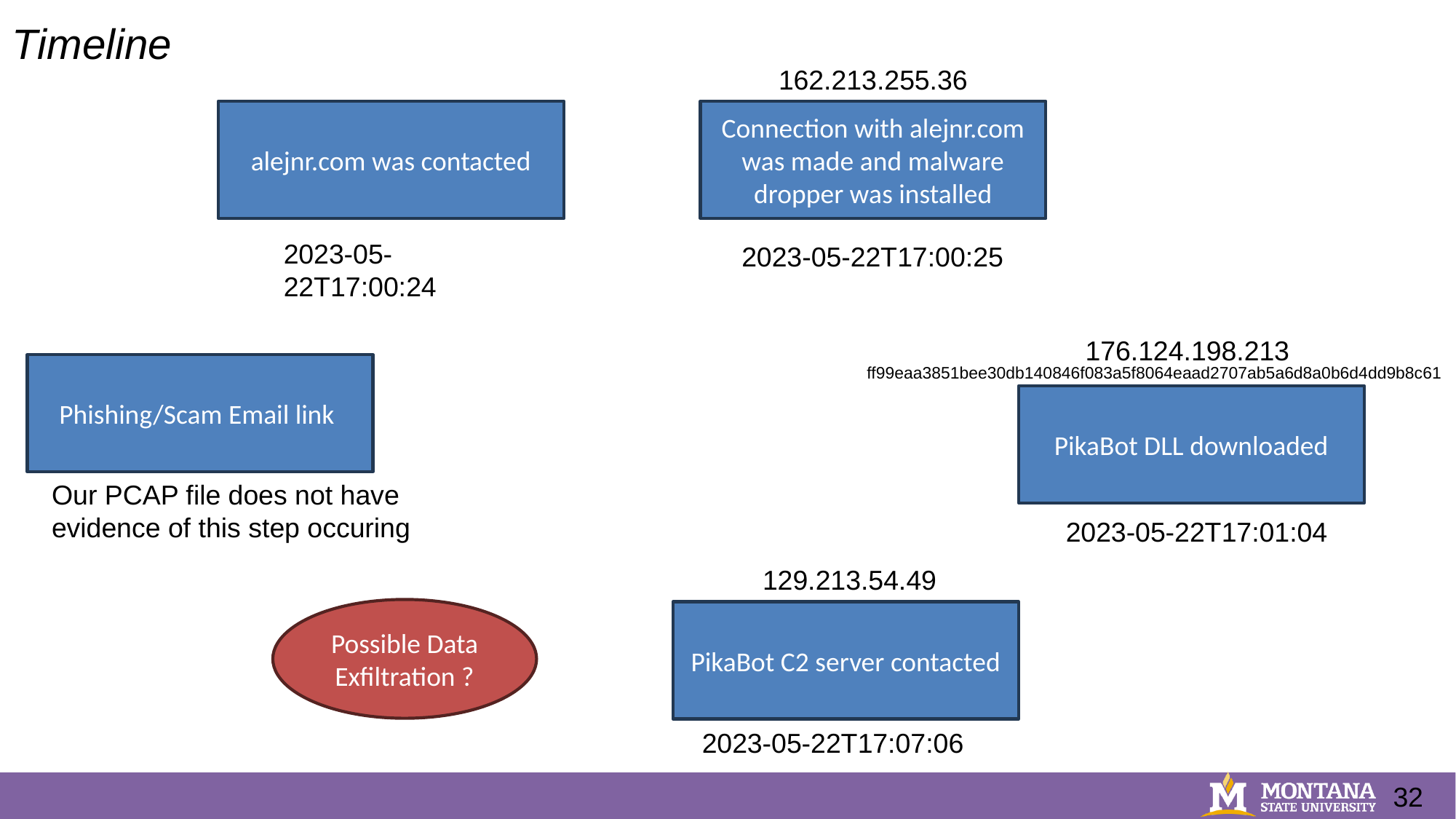

Timeline
162.213.255.36
alejnr.com was contacted
Connection with alejnr.com was made and malware dropper was installed
2023-05-22T17:00:24
2023-05-22T17:00:25
176.124.198.213
Phishing/Scam Email link
ff99eaa3851bee30db140846f083a5f8064eaad2707ab5a6d8a0b6d4dd9b8c61
PikaBot DLL downloaded
Our PCAP file does not have evidence of this step occuring
2023-05-22T17:01:04
 129.213.54.49
Possible Data Exfiltration ?
PikaBot C2 server contacted
2023-05-22T17:07:06
32